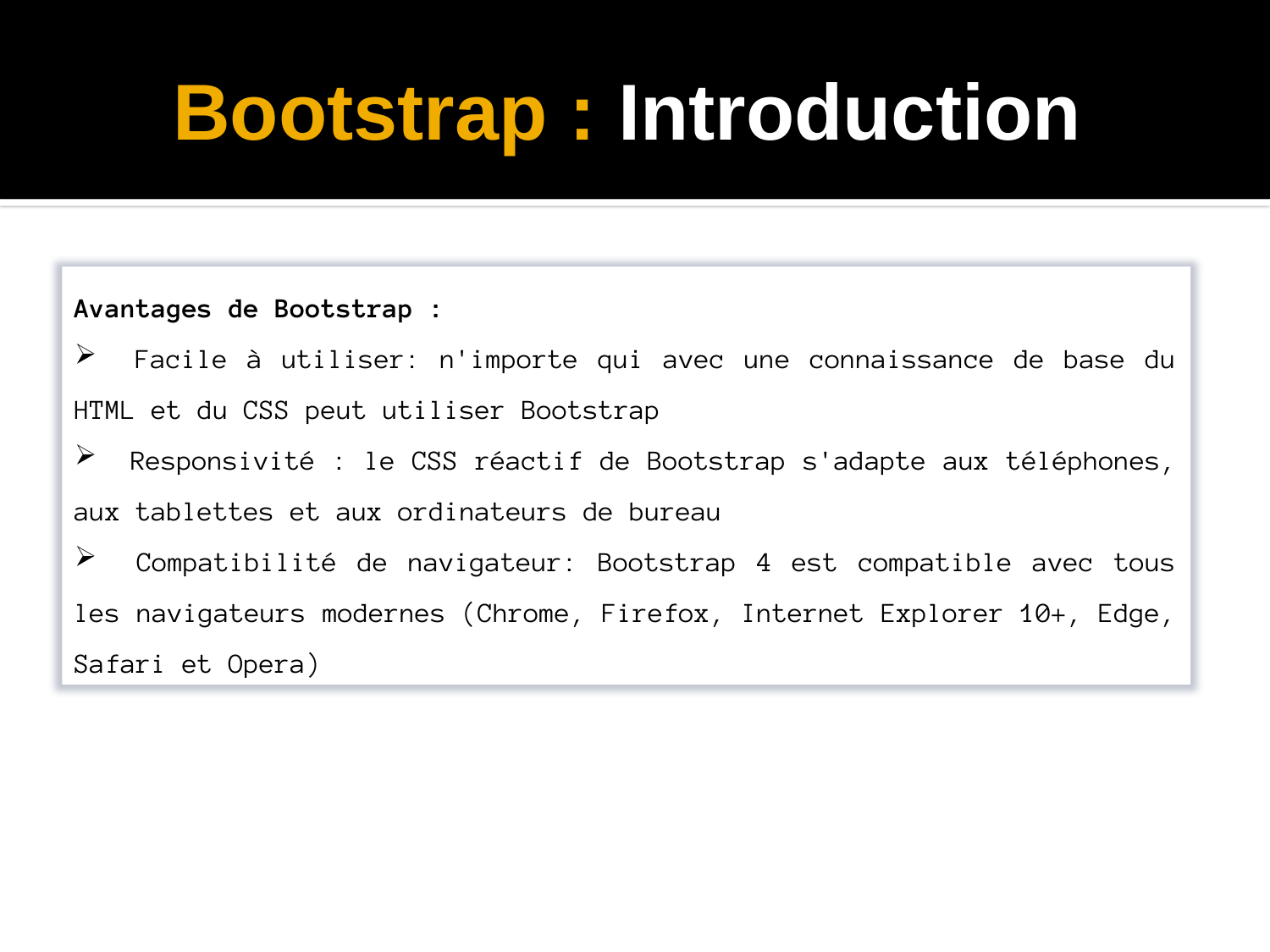

# Bootstrap : Introduction
Avantages de Bootstrap :
  Facile à utiliser: n'importe qui avec une connaissance de base du HTML et du CSS peut utiliser Bootstrap
  Responsivité : le CSS réactif de Bootstrap s'adapte aux téléphones, aux tablettes et aux ordinateurs de bureau
  Compatibilité de navigateur: Bootstrap 4 est compatible avec tous les navigateurs modernes (Chrome, Firefox, Internet Explorer 10+, Edge, Safari et Opera)